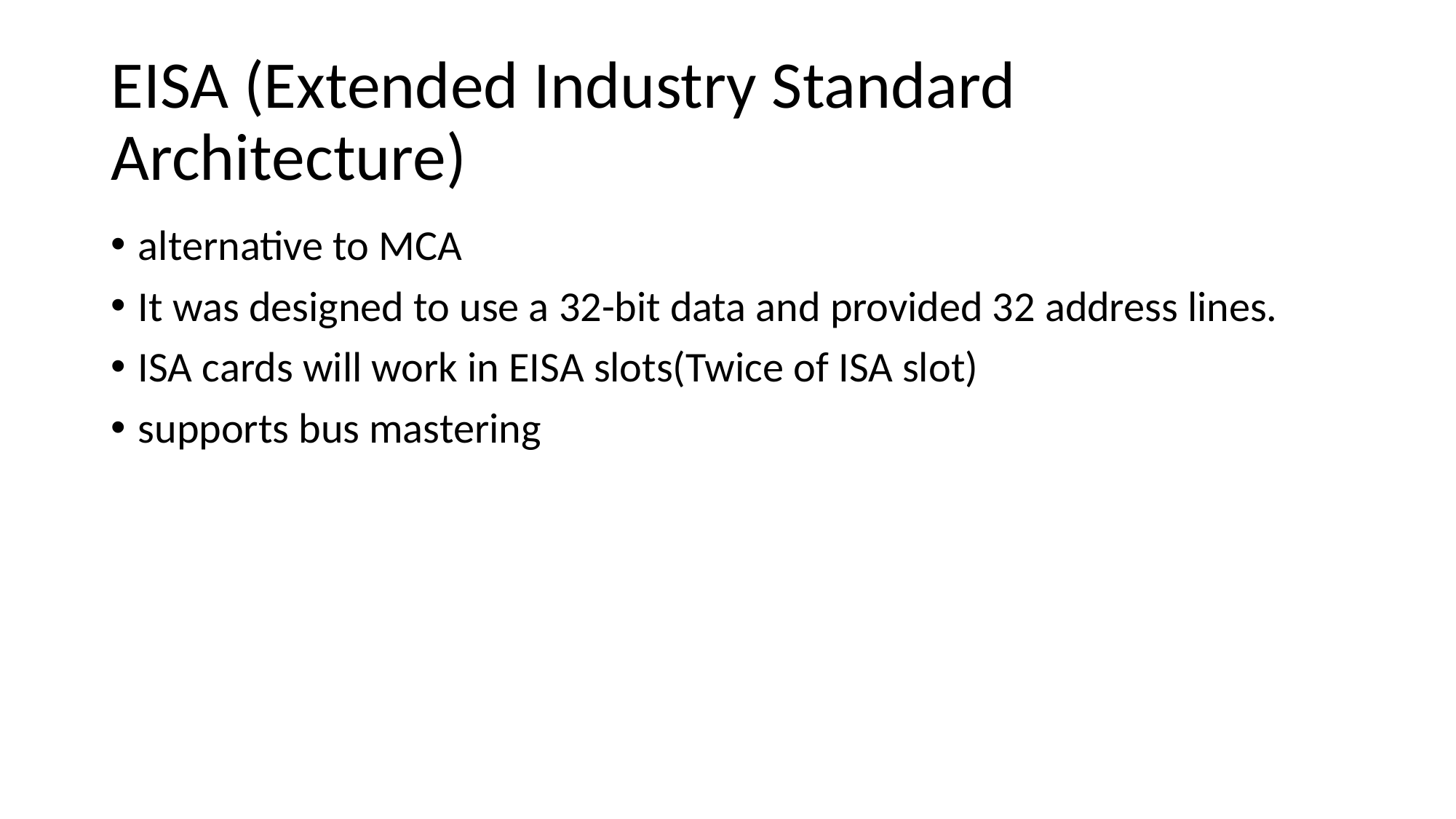

# EISA (Extended Industry Standard Architecture)
alternative to MCA
It was designed to use a 32-bit data and provided 32 address lines.
ISA cards will work in EISA slots(Twice of ISA slot)
supports bus mastering